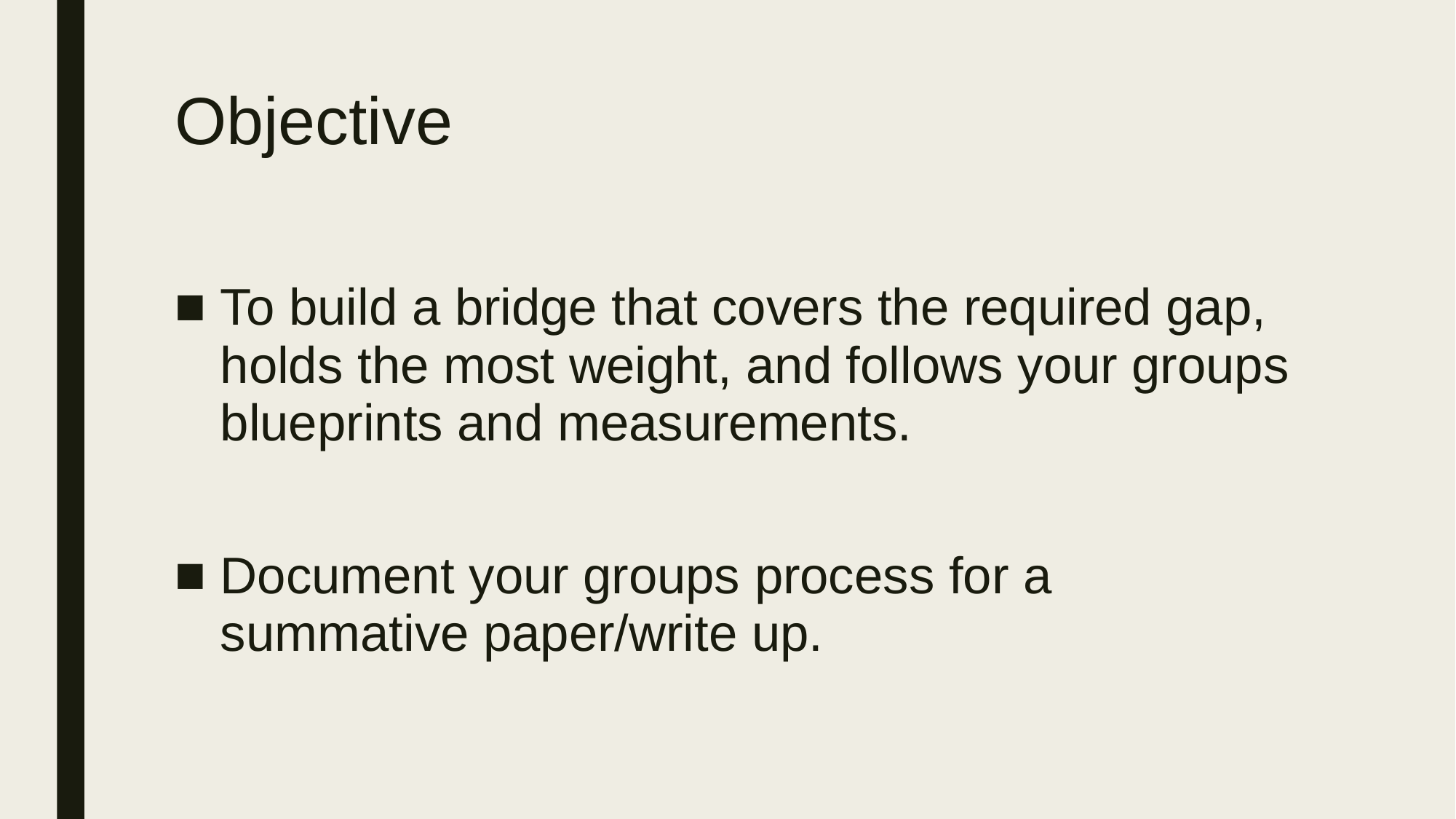

# Objective
To build a bridge that covers the required gap, holds the most weight, and follows your groups blueprints and measurements.

Document your groups process for a summative paper/write up.